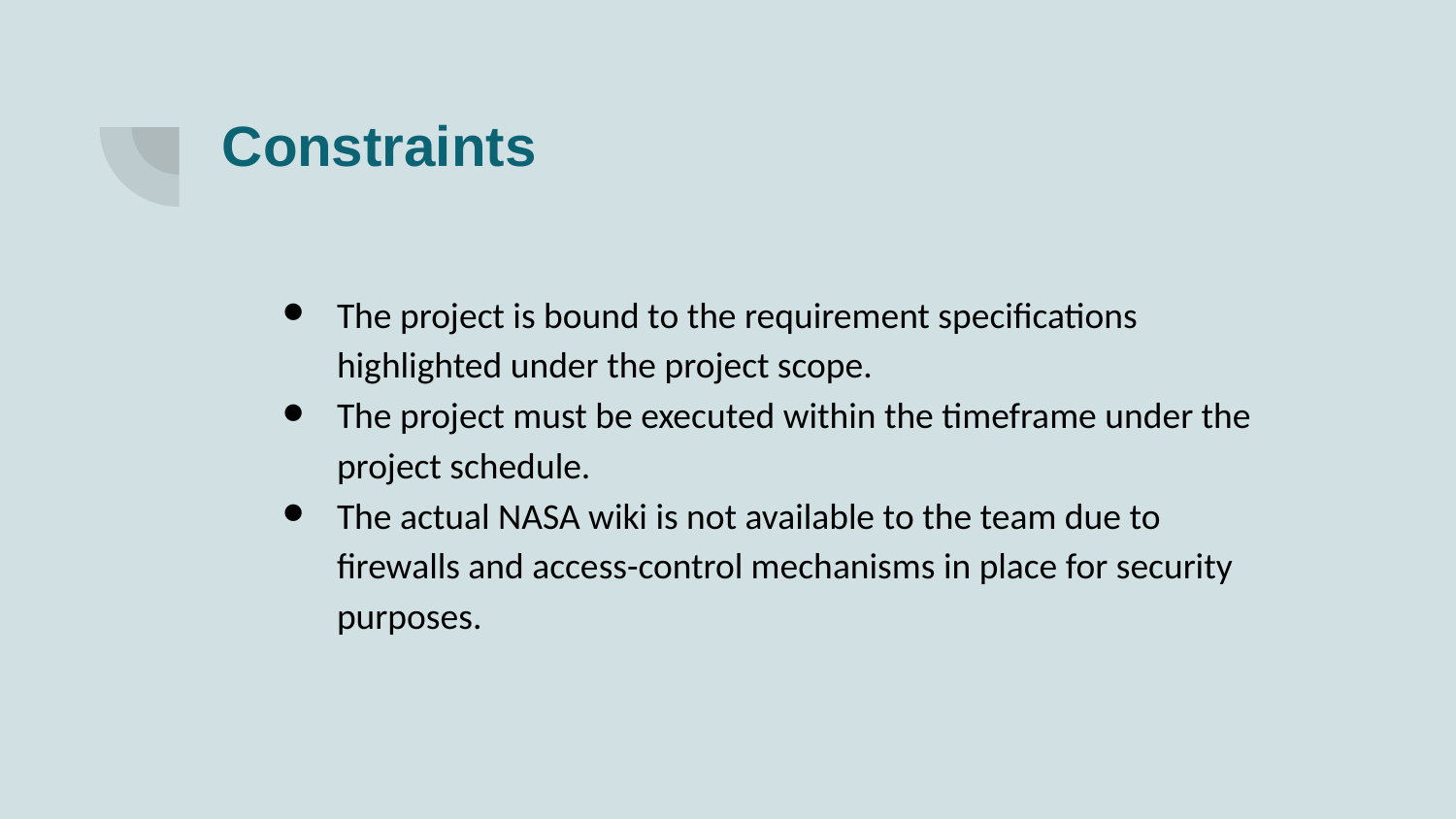

# Constraints
The project is bound to the requirement specifications highlighted under the project scope.
The project must be executed within the timeframe under the project schedule.
The actual NASA wiki is not available to the team due to firewalls and access-control mechanisms in place for security purposes.